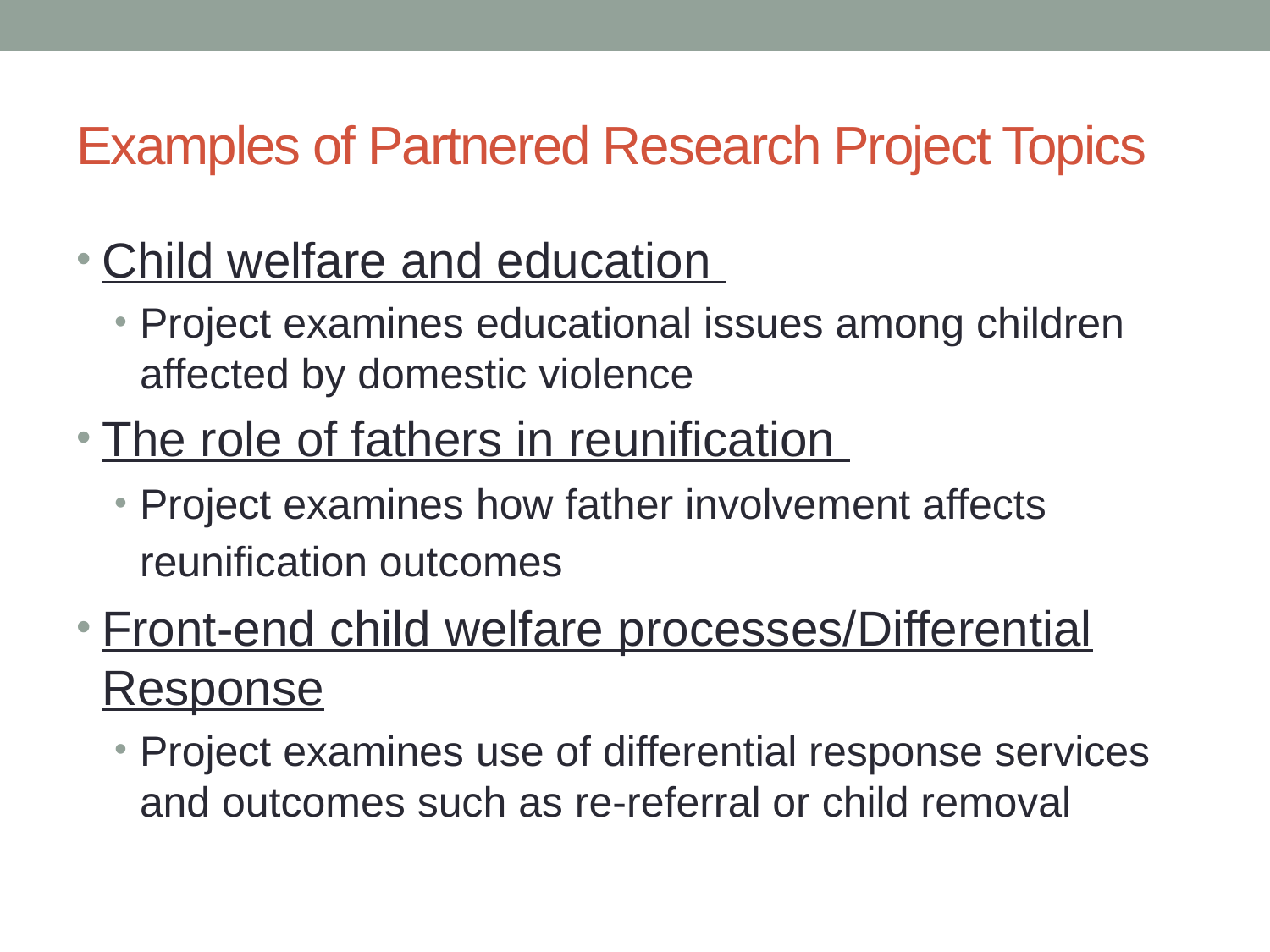

# Examples of Partnered Research Project Topics
Child welfare and education
Project examines educational issues among children affected by domestic violence
The role of fathers in reunification
Project examines how father involvement affects reunification outcomes
Front-end child welfare processes/Differential Response
Project examines use of differential response services and outcomes such as re-referral or child removal